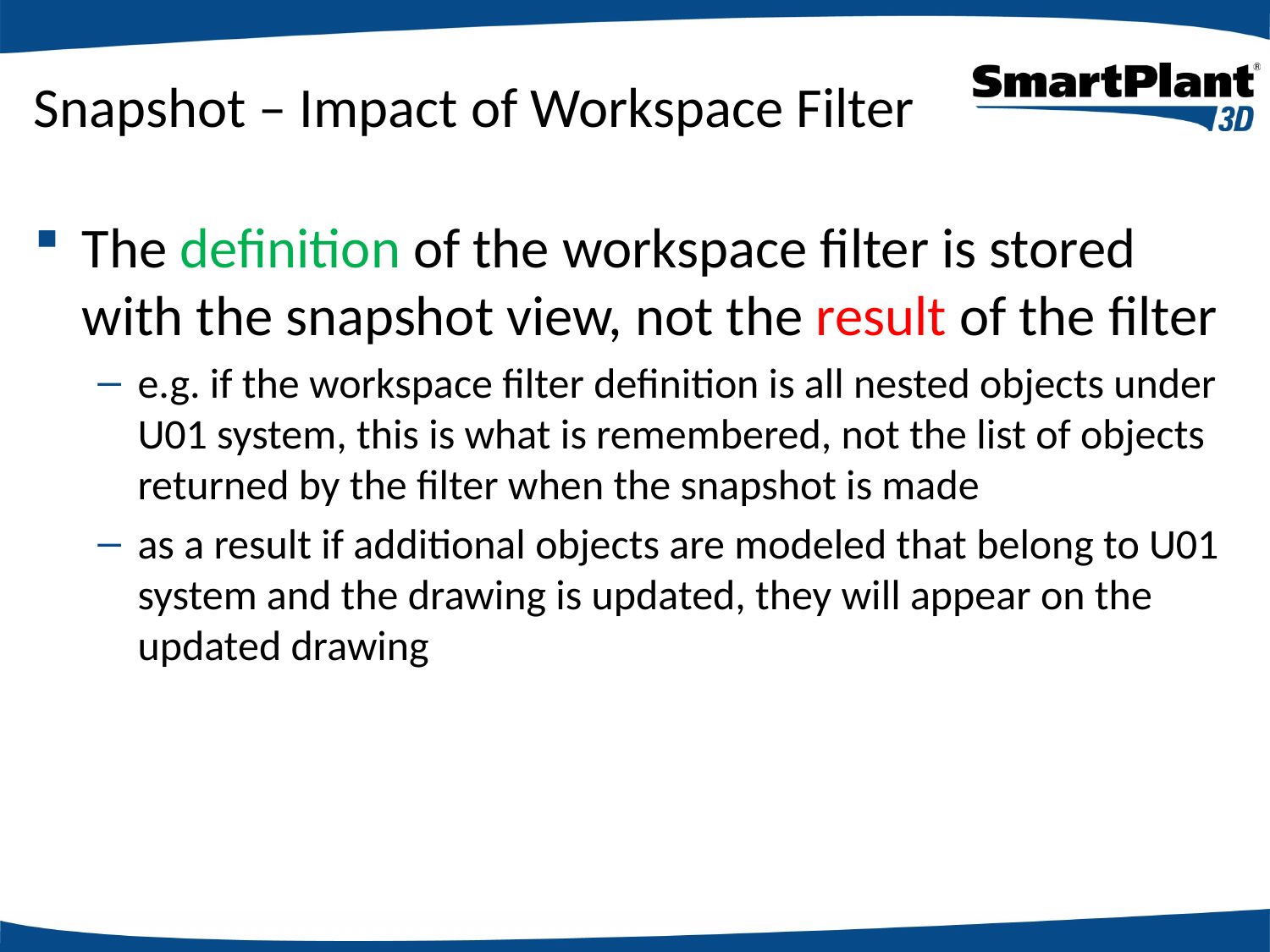

# Snapshot – Impact of Workspace Filter
The definition of the workspace filter is stored with the snapshot view, not the result of the filter
e.g. if the workspace filter definition is all nested objects under U01 system, this is what is remembered, not the list of objects returned by the filter when the snapshot is made
as a result if additional objects are modeled that belong to U01 system and the drawing is updated, they will appear on the updated drawing